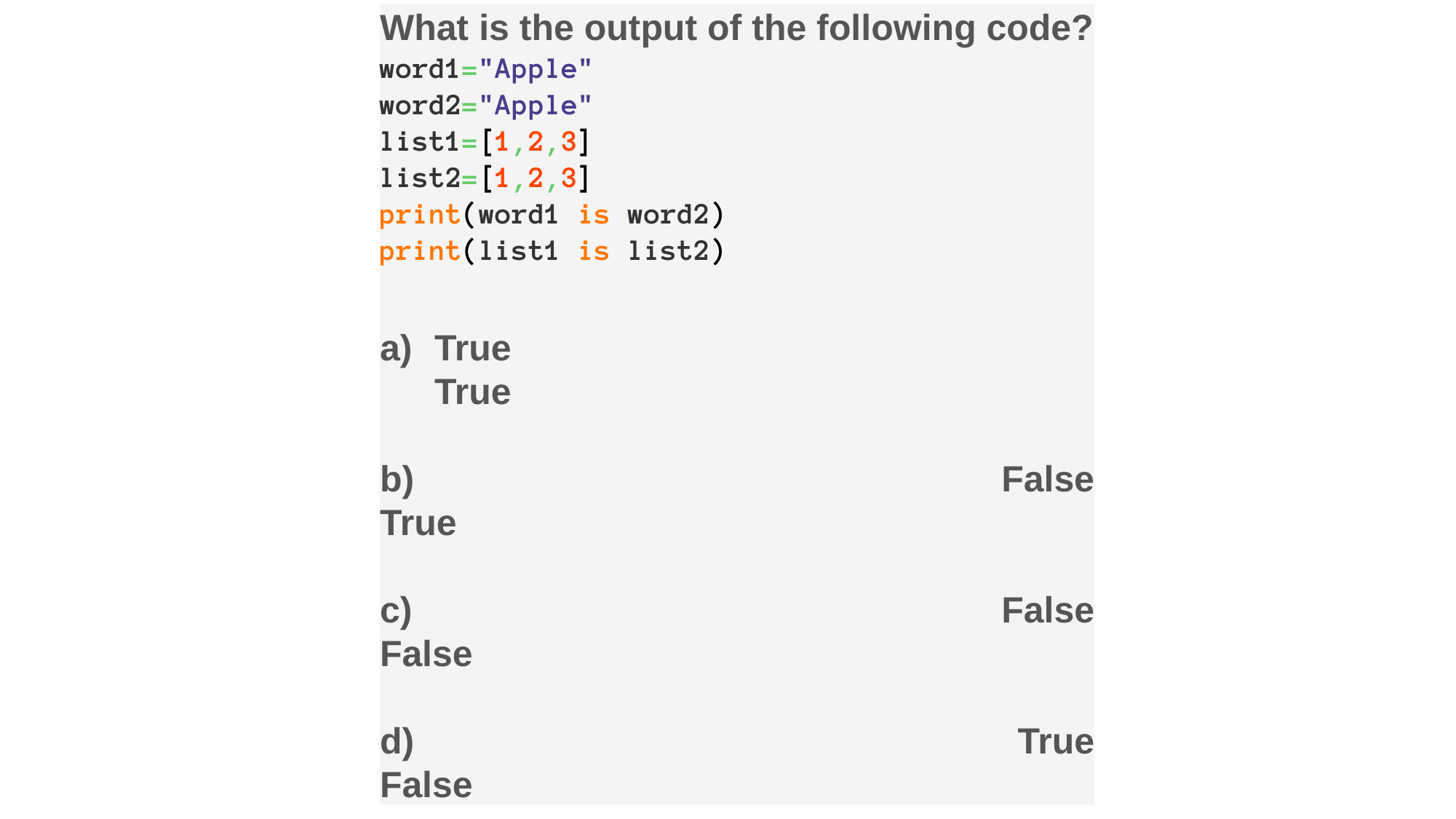

What is the output of the following code?
word1="Apple"
word2="Apple"
list1=[1,2,3]
list2=[1,2,3]
print(word1 is word2)
print(list1 is list2)

True
True
b) False
True
c) False
False
d) True
False